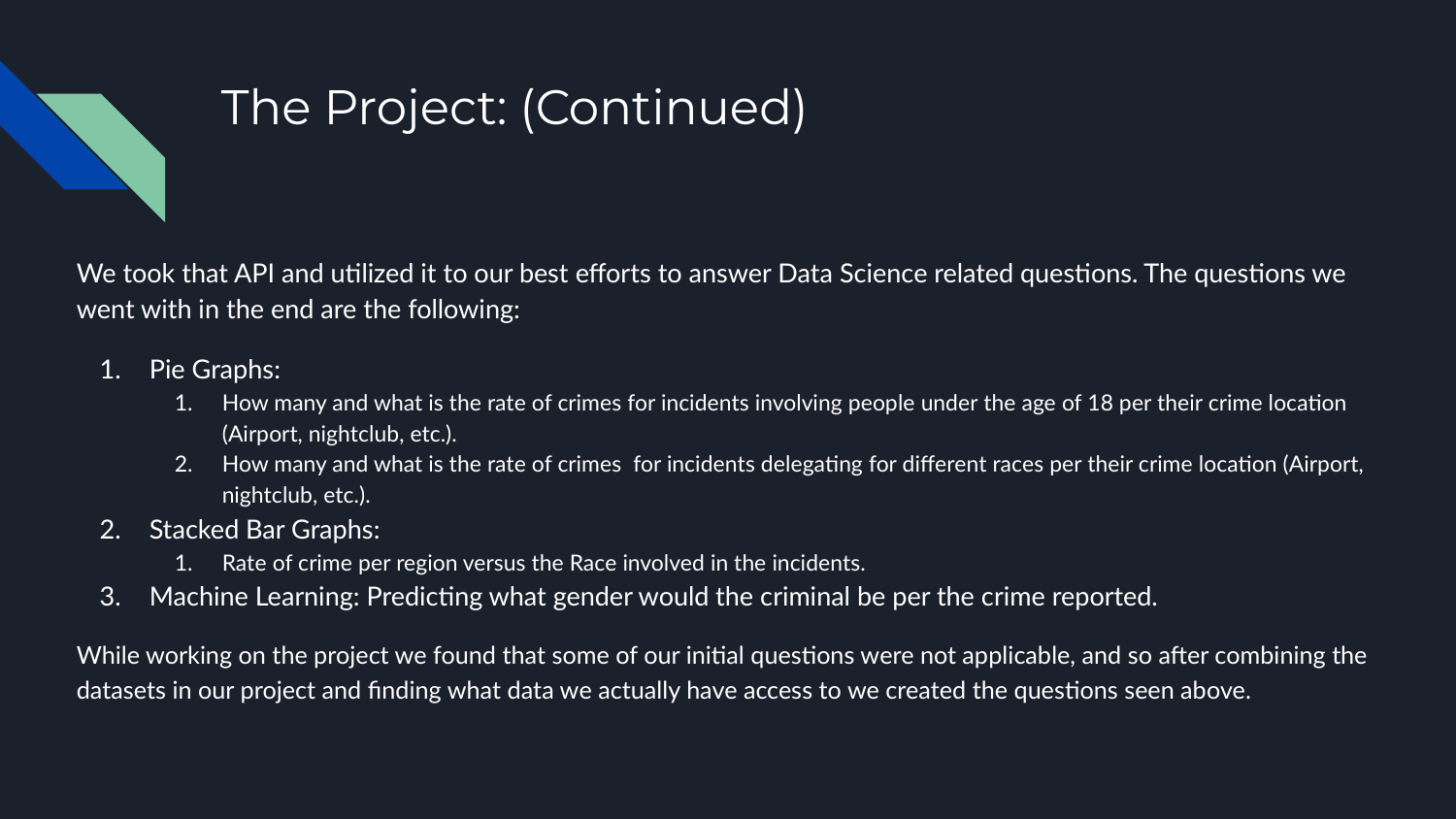

# The Project: (Continued)
We took that API and utilized it to our best efforts to answer Data Science related questions. The questions we went with in the end are the following:
Pie Graphs:
How many and what is the rate of crimes for incidents involving people under the age of 18 per their crime location (Airport, nightclub, etc.).
How many and what is the rate of crimes  for incidents delegating for different races per their crime location (Airport, nightclub, etc.).
Stacked Bar Graphs:
Rate of crime per region versus the Race involved in the incidents.
Machine Learning: Predicting what gender would the criminal be per the crime reported.
While working on the project we found that some of our initial questions were not applicable, and so after combining the datasets in our project and finding what data we actually have access to we created the questions seen above.